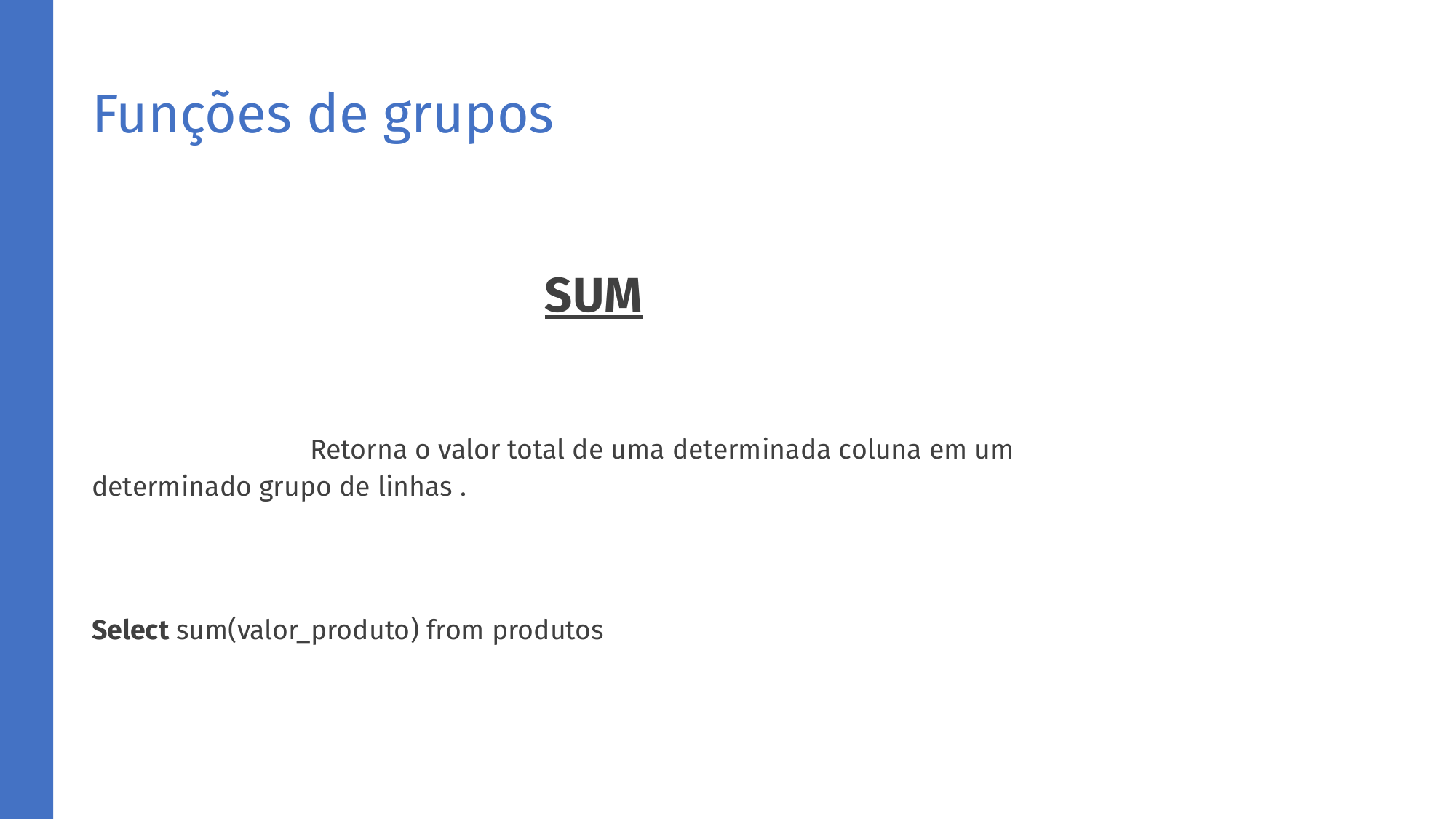

# Funções de grupos
SUM

		Retorna o valor total de uma determinada coluna em um determinado grupo de linhas .

Select sum(valor_produto) from produtos